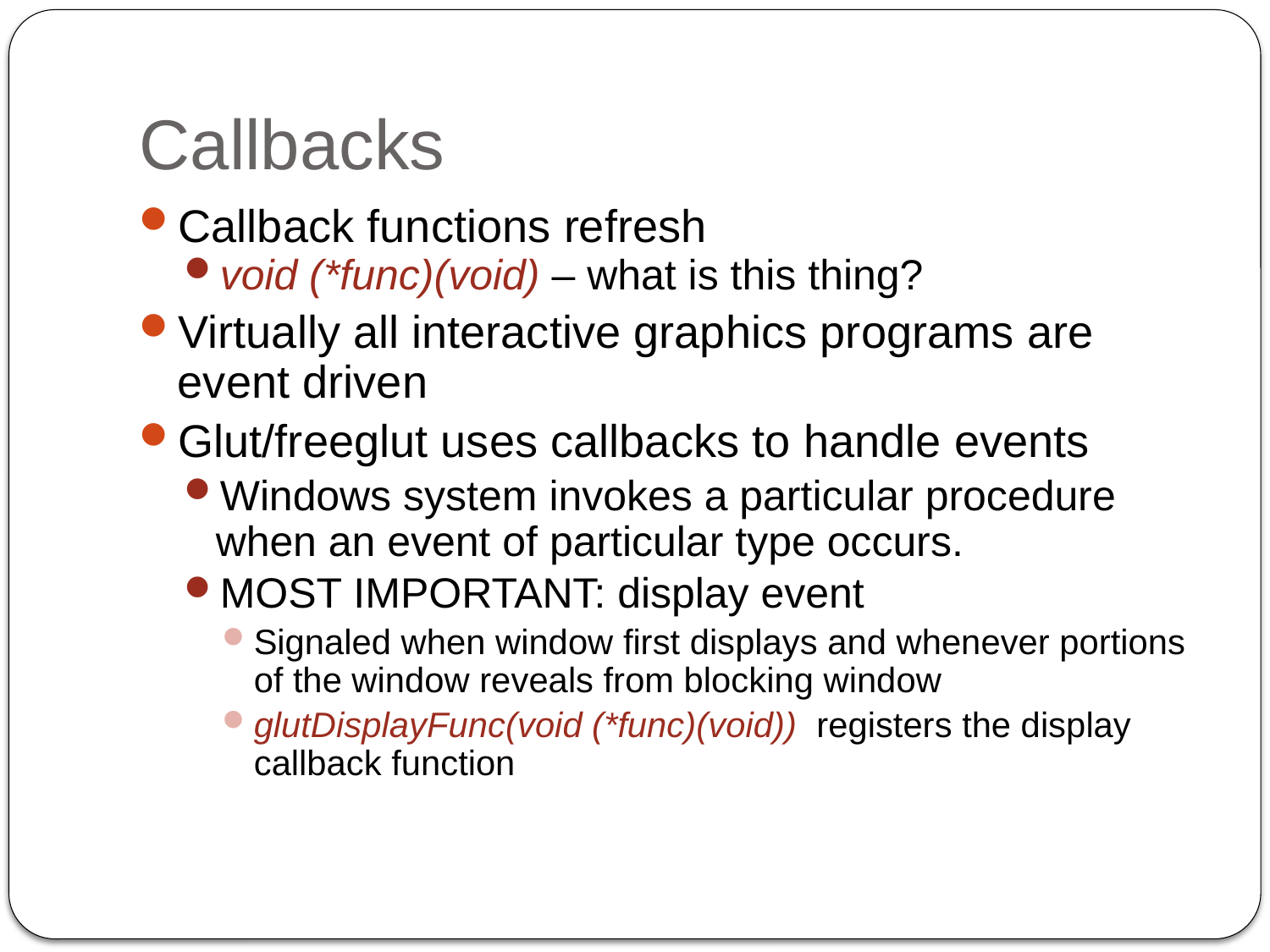

# Callbacks
Callback functions refresh
void (*func)(void) – what is this thing?
Virtually all interactive graphics programs are event driven
Glut/freeglut uses callbacks to handle events
Windows system invokes a particular procedure when an event of particular type occurs.
MOST IMPORTANT: display event
Signaled when window first displays and whenever portions of the window reveals from blocking window
glutDisplayFunc(void (*func)(void))  registers the display callback function